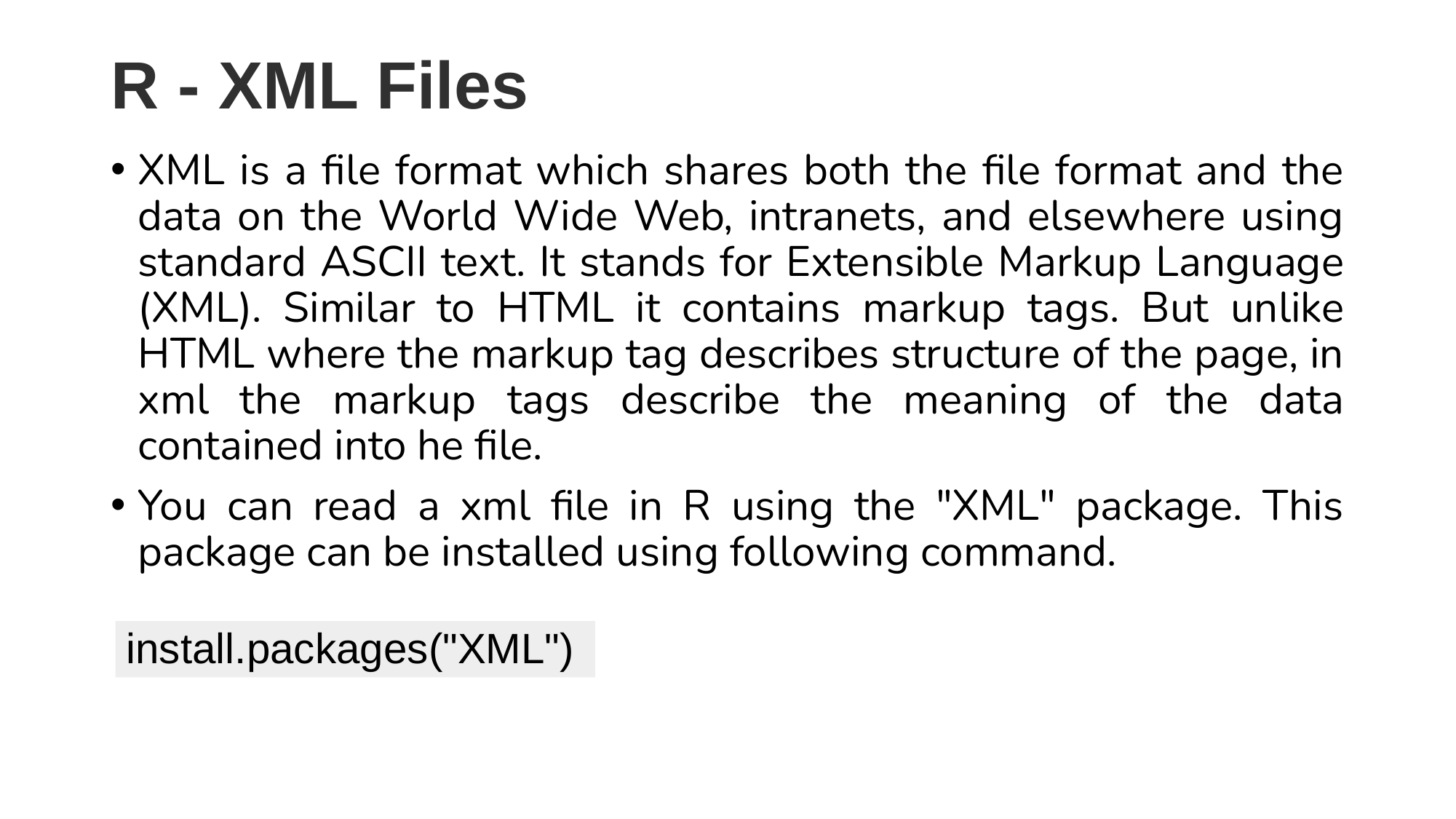

# R - XML Files
XML is a file format which shares both the file format and the data on the World Wide Web, intranets, and elsewhere using standard ASCII text. It stands for Extensible Markup Language (XML). Similar to HTML it contains markup tags. But unlike HTML where the markup tag describes structure of the page, in xml the markup tags describe the meaning of the data contained into he file.
You can read a xml file in R using the "XML" package. This package can be installed using following command.

install.packages("XML")